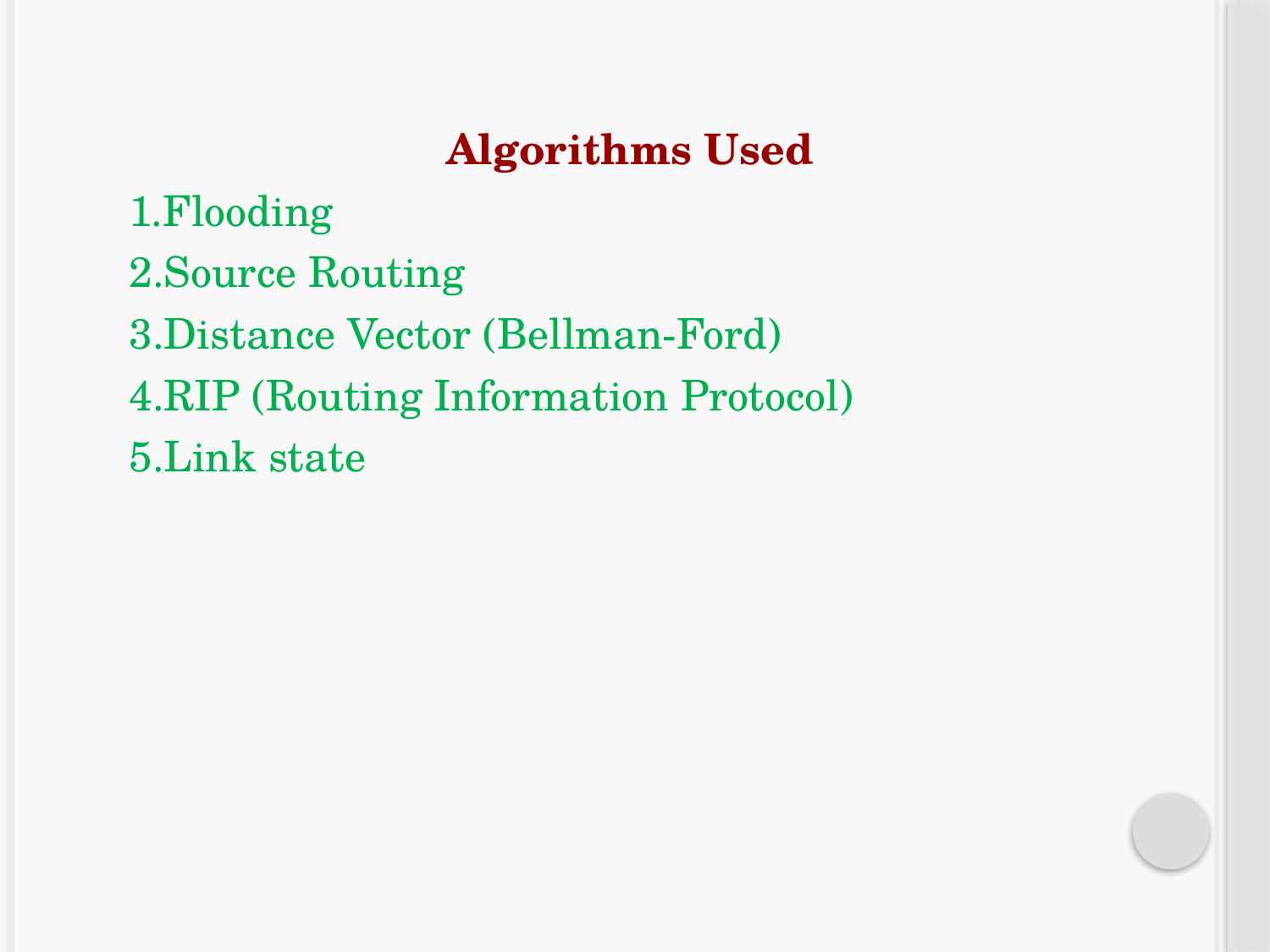

Algorithms Used
1.Flooding
2.Source Routing
3.Distance Vector (Bellman-Ford)
4.RIP (Routing Information Protocol)
5.Link state